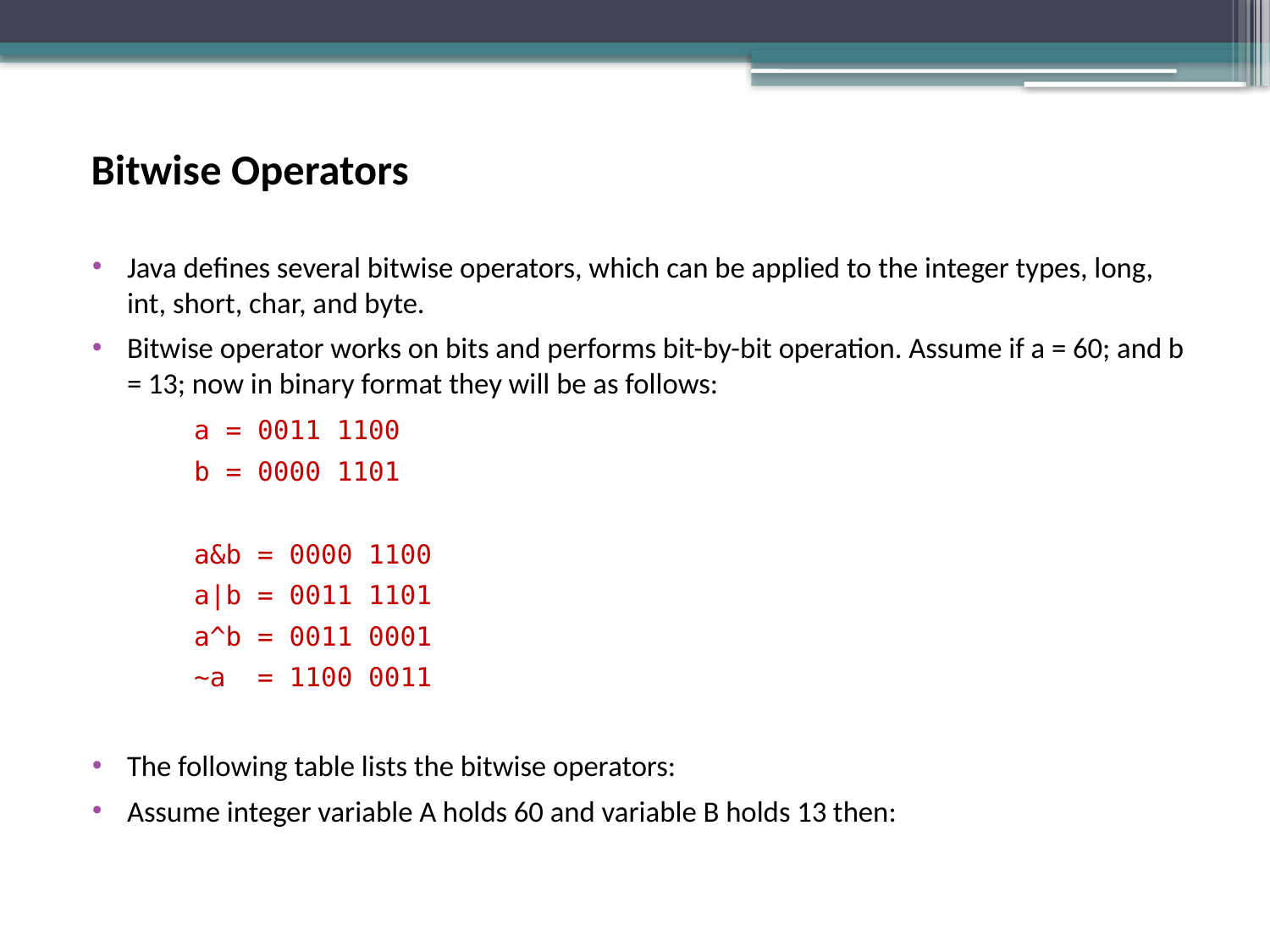

Bitwise Operators

Java defines several bitwise operators, which can be applied to the integer types, long, int, short, char, and byte.
Bitwise operator works on bits and performs bit-by-bit operation. Assume if a = 60; and b = 13; now in binary format they will be as follows:
		a = 0011 1100
		b = 0000 1101

		a&b = 0000 1100
		a|b = 0011 1101
		a^b = 0011 0001
		~a  = 1100 0011

The following table lists the bitwise operators:
Assume integer variable A holds 60 and variable B holds 13 then: